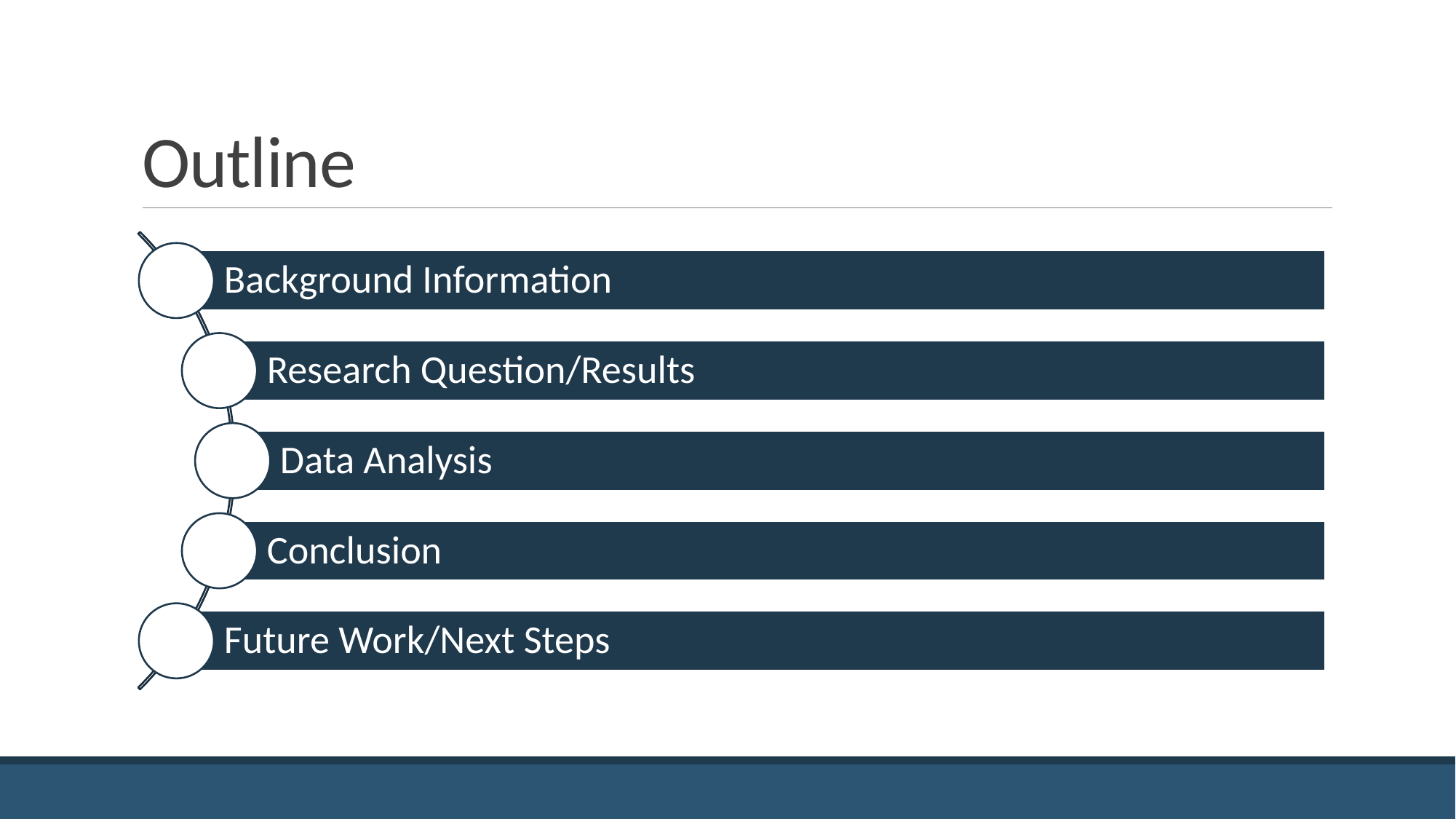

# Outline
Background Information
Research Question/Results
Data Analysis
Conclusion
Future Work/Next Steps